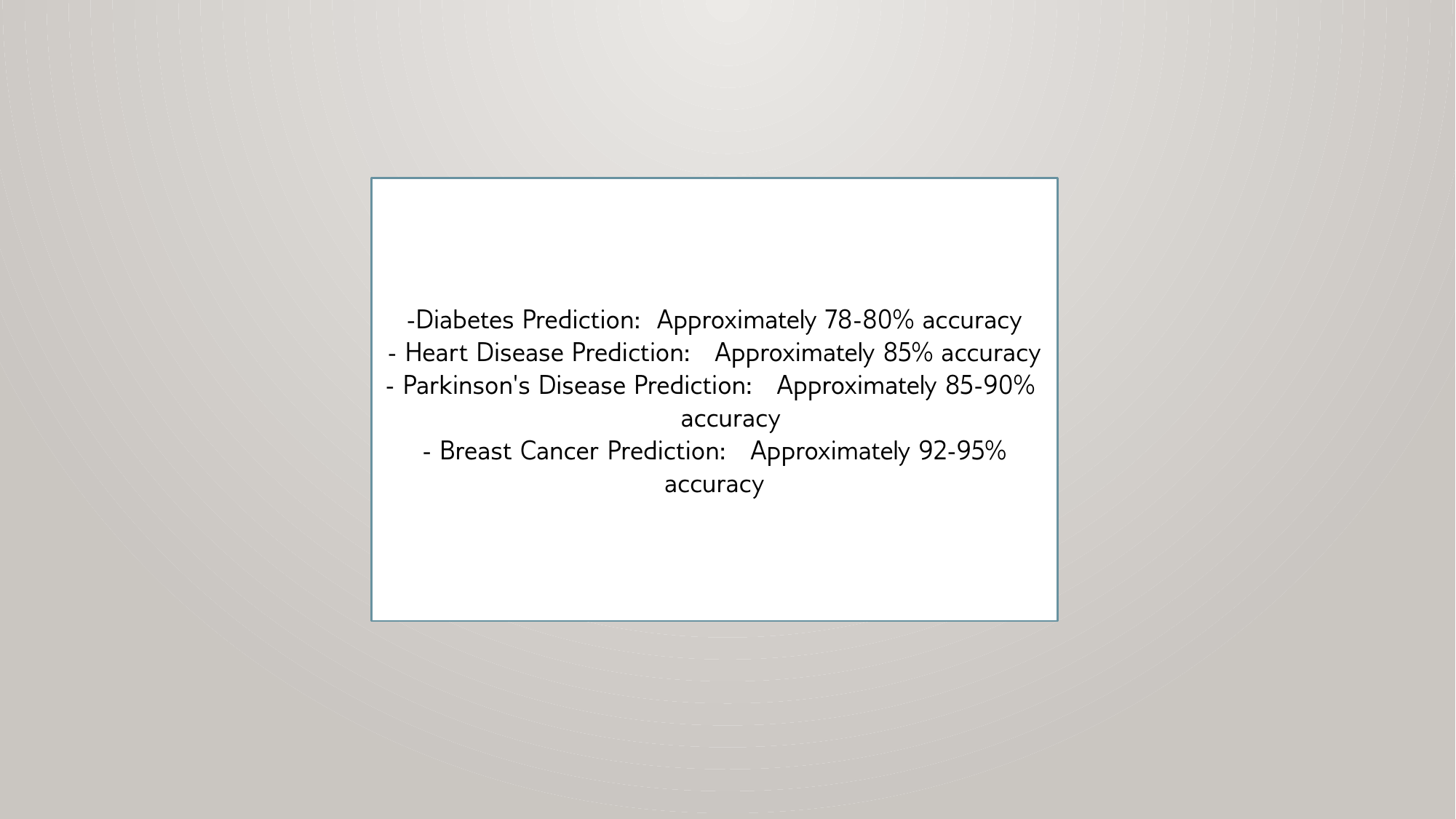

-Diabetes Prediction:  Approximately 78-80% accuracy
- Heart Disease Prediction:   Approximately 85% accuracy
- Parkinson's Disease Prediction:   Approximately 85-90%      accuracy
- Breast Cancer Prediction:   Approximately 92-95% accuracy